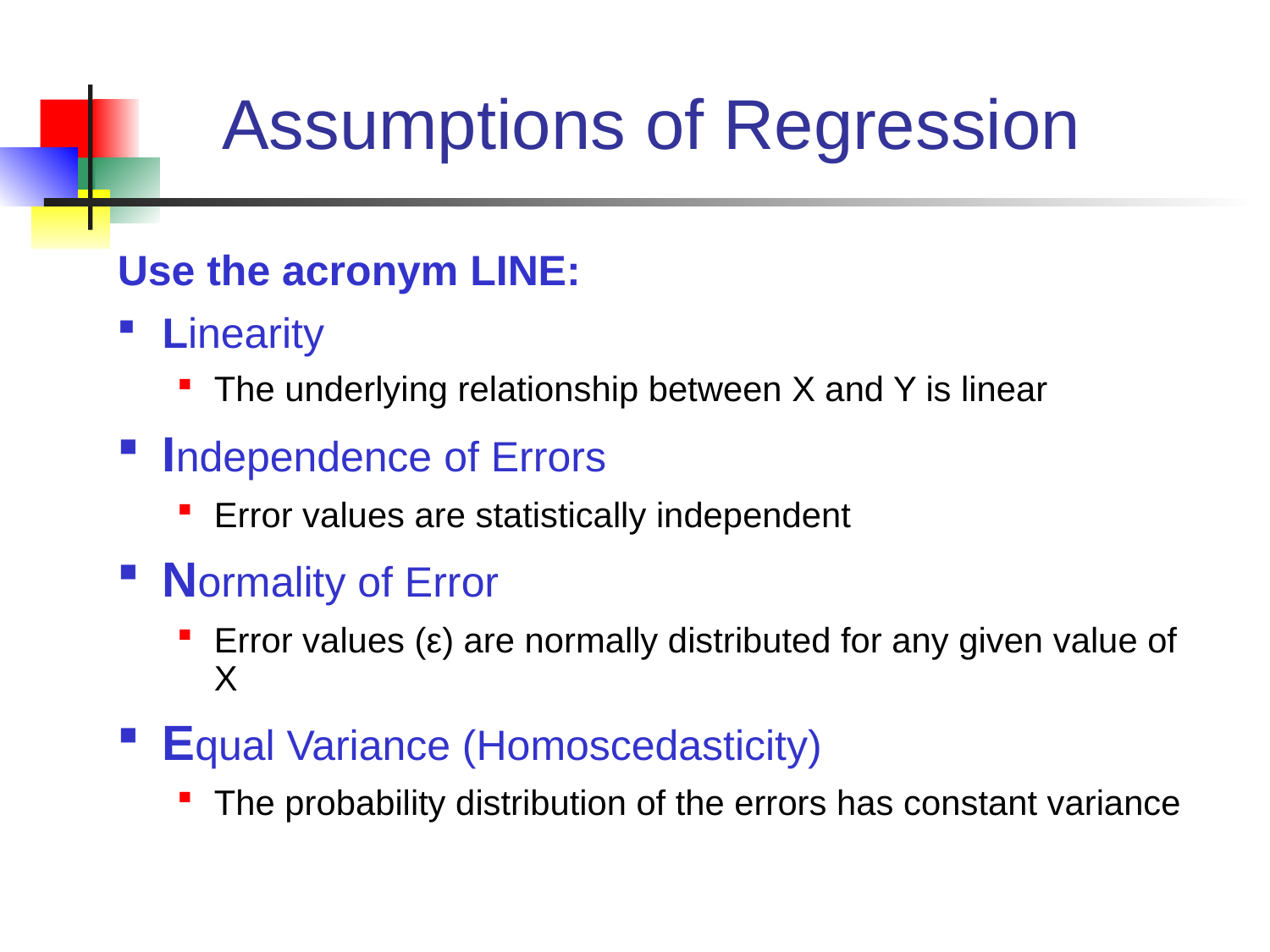

# Assumptions of Regression
Use the acronym LINE:
Linearity
The underlying relationship between X and Y is linear
Independence of Errors
Error values are statistically independent
Normality of Error
Error values (ε) are normally distributed for any given value of  X
Equal Variance (Homoscedasticity)
The probability distribution of the errors has constant variance